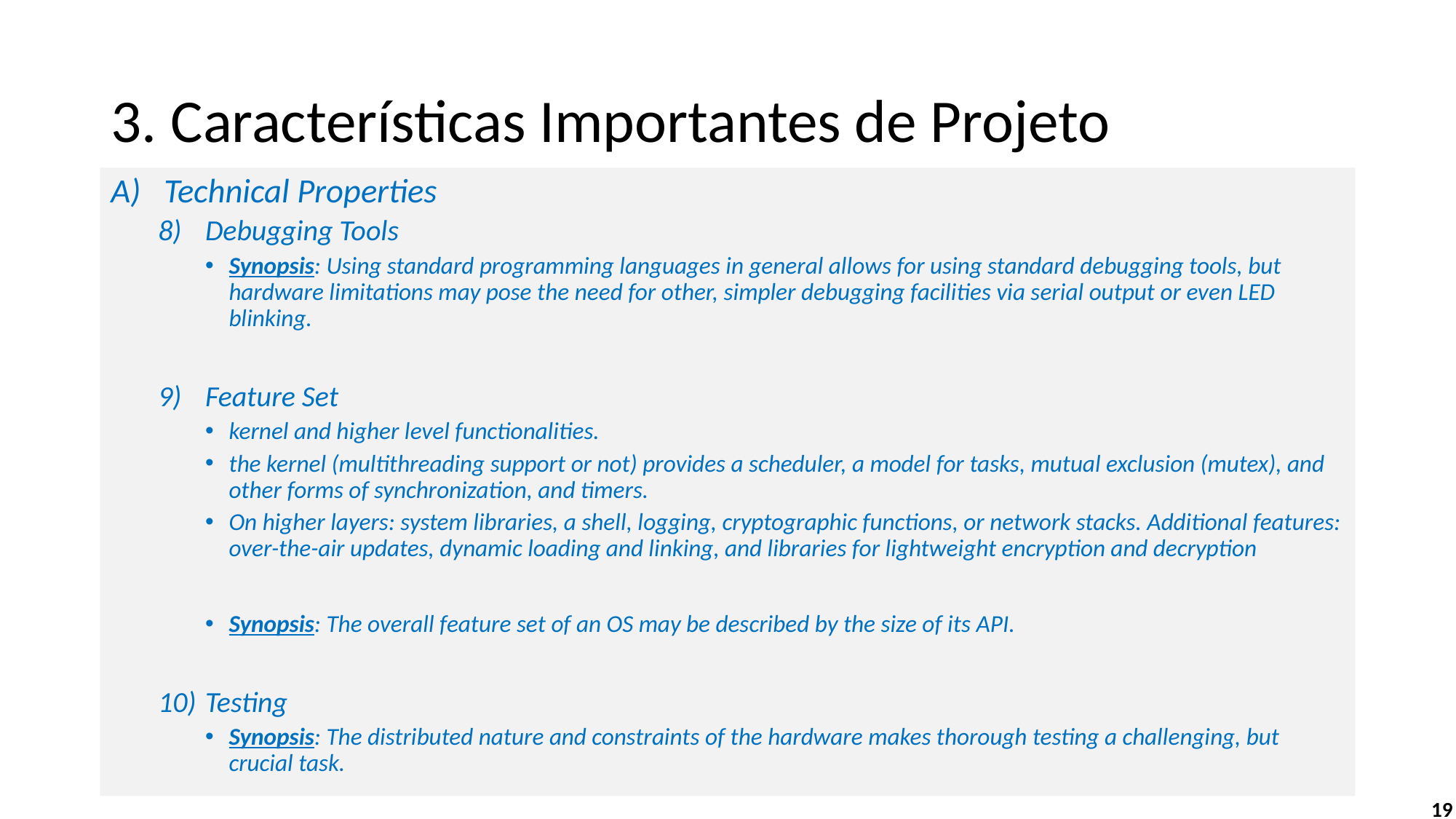

# 3. Características Importantes de Projeto
Technical Properties
Debugging Tools
Synopsis: Using standard programming languages in general allows for using standard debugging tools, but hardware limitations may pose the need for other, simpler debugging facilities via serial output or even LED blinking.

Feature Set
kernel and higher level functionalities.
the kernel (multithreading support or not) provides a scheduler, a model for tasks, mutual exclusion (mutex), and other forms of synchronization, and timers.
On higher layers: system libraries, a shell, logging, cryptographic functions, or network stacks. Additional features: over-the-air updates, dynamic loading and linking, and libraries for lightweight encryption and decryption

Synopsis: The overall feature set of an OS may be described by the size of its API.

Testing
Synopsis: The distributed nature and constraints of the hardware makes thorough testing a challenging, but crucial task.